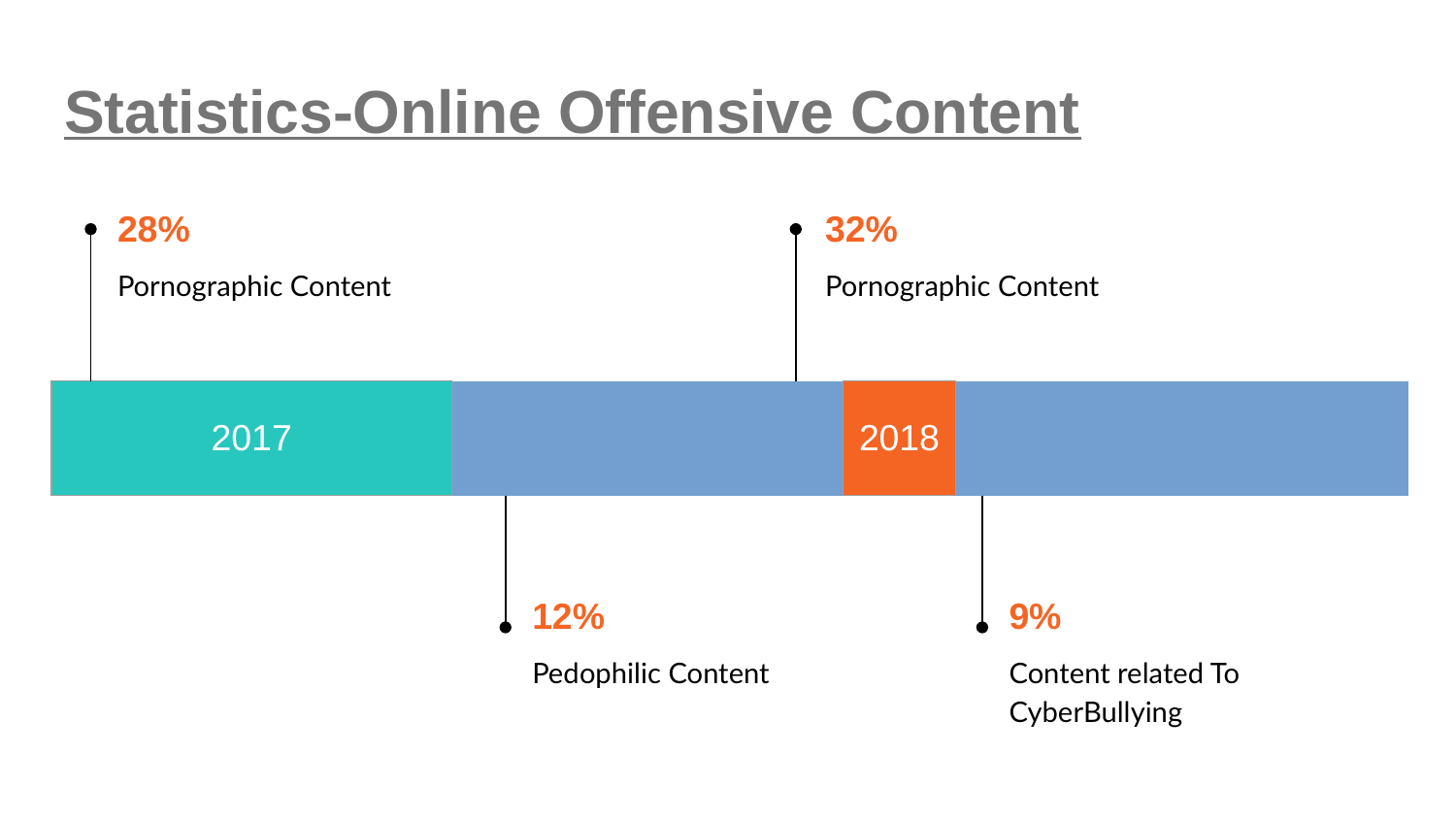

# Statistics-Online Offensive Content
28%
32%
Pornographic Content

Pornographic Content
| 2017 |  |  |  | 2018 |  |  |  |  |  |  |  |
| --- | --- | --- | --- | --- | --- | --- | --- | --- | --- | --- | --- |
12%
9%
Pedophilic Content
Content related To CyberBullying